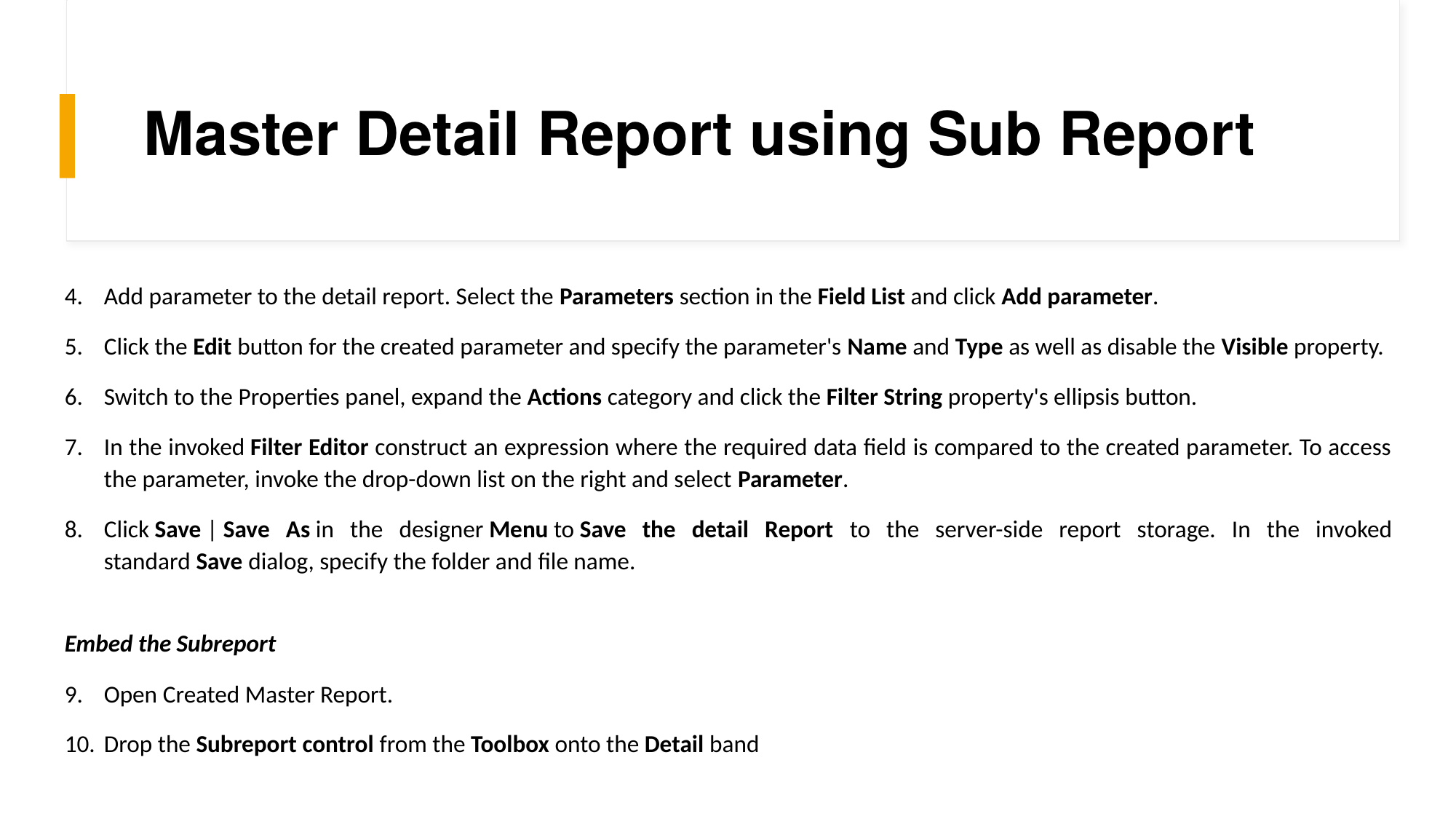

# Master Detail Report using Sub Report
Add parameter to the detail report. Select the Parameters section in the Field List and click Add parameter.
Click the Edit button for the created parameter and specify the parameter's Name and Type as well as disable the Visible property.
Switch to the Properties panel, expand the Actions category and click the Filter String property's ellipsis button.
In the invoked Filter Editor construct an expression where the required data field is compared to the created parameter. To access the parameter, invoke the drop-down list on the right and select Parameter.
Click Save | Save As in the designer Menu to Save the detail Report to the server-side report storage. In the invoked standard Save dialog, specify the folder and file name.

Embed the Subreport
Open Created Master Report.
Drop the Subreport control from the Toolbox onto the Detail band